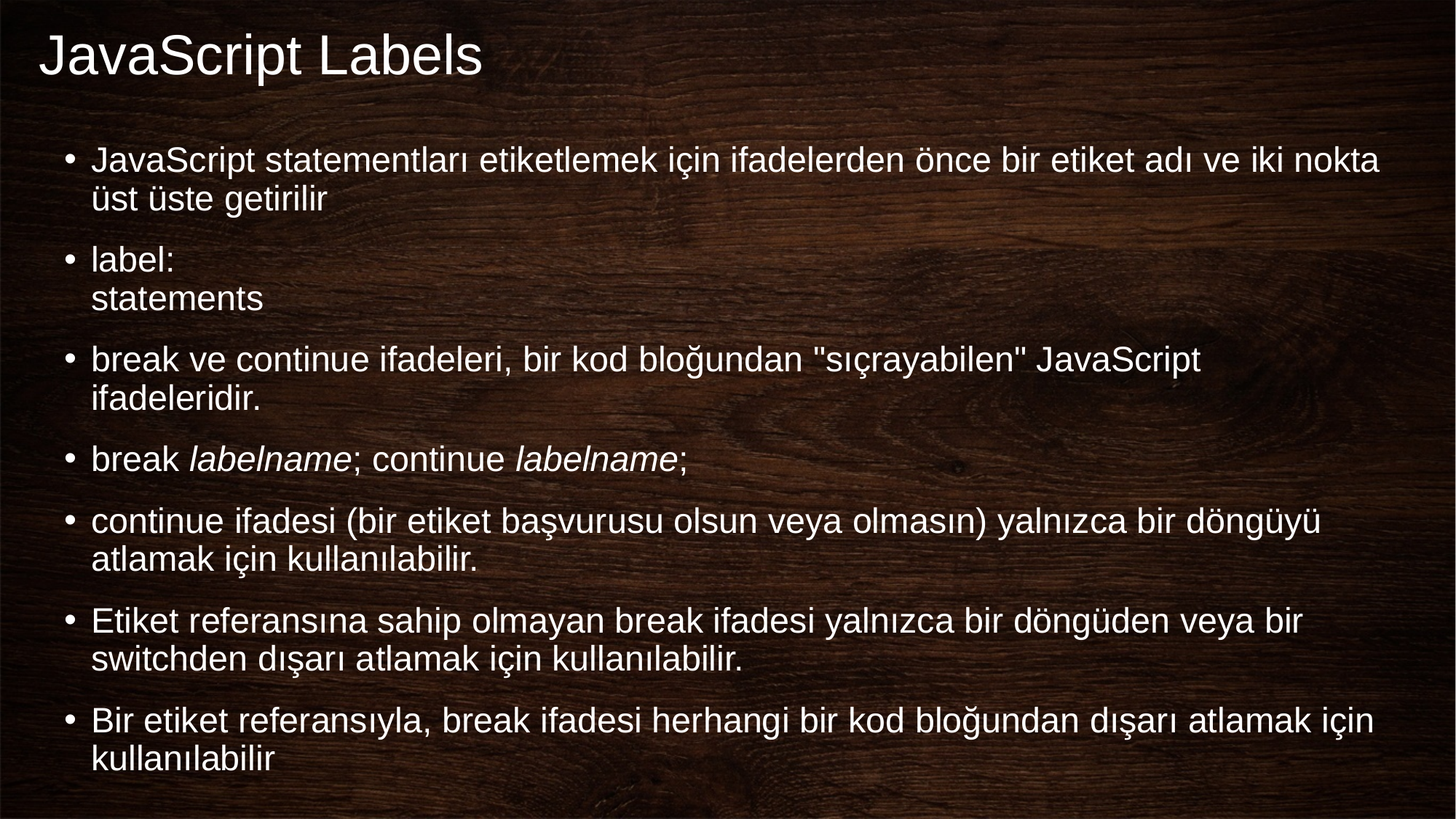

# JavaScript Labels
JavaScript statementları etiketlemek için ifadelerden önce bir etiket adı ve iki nokta üst üste getirilir
label:
statements
break ve continue ifadeleri, bir kod bloğundan "sıçrayabilen" JavaScript ifadeleridir.
break labelname; continue labelname;
continue ifadesi (bir etiket başvurusu olsun veya olmasın) yalnızca bir döngüyü atlamak için kullanılabilir.
Etiket referansına sahip olmayan break ifadesi yalnızca bir döngüden veya bir switchden dışarı atlamak için kullanılabilir.
Bir etiket referansıyla, break ifadesi herhangi bir kod bloğundan dışarı atlamak için kullanılabilir